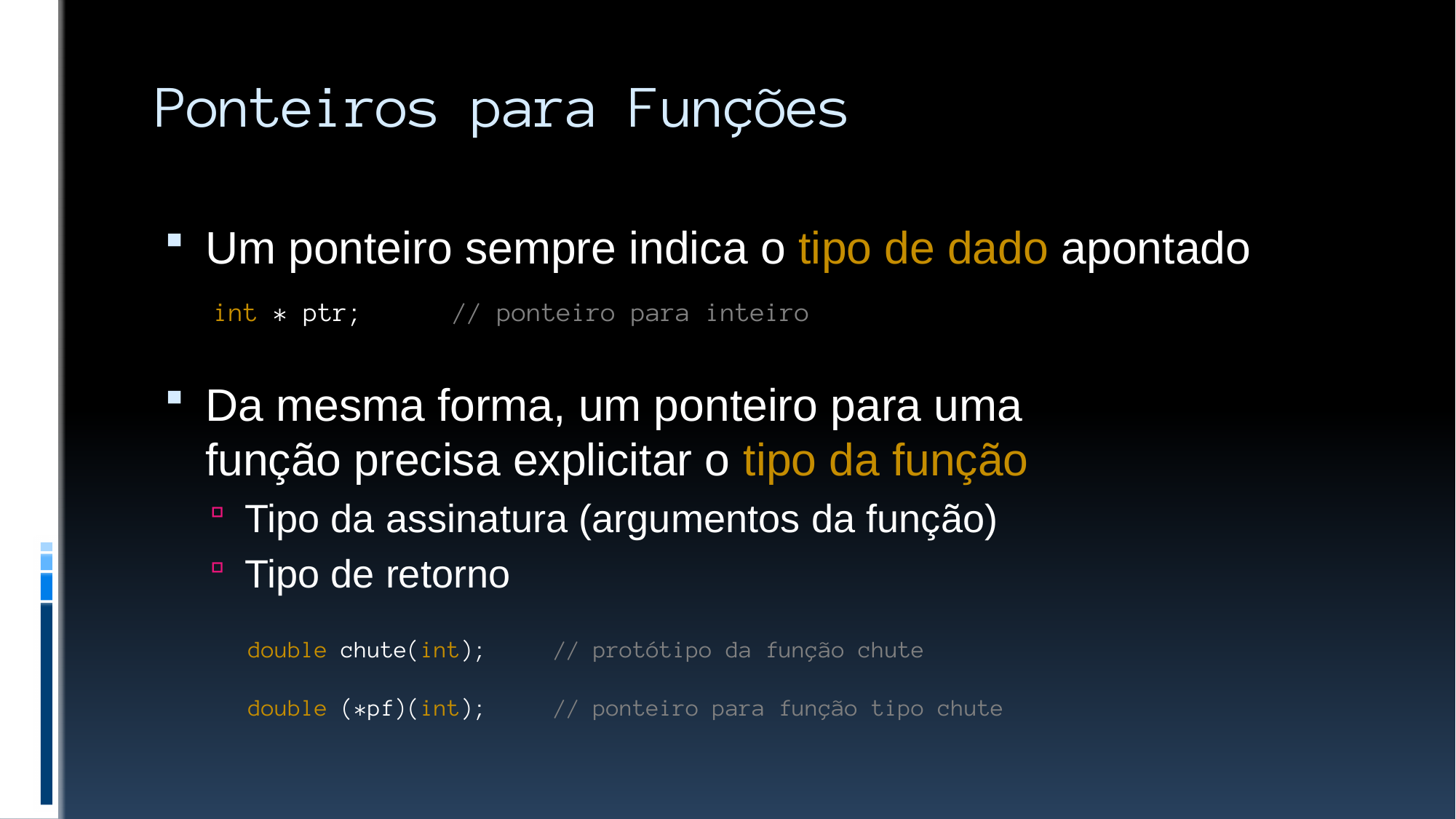

# Ponteiros para Funções
Um ponteiro sempre indica o tipo de dado apontado

Da mesma forma, um ponteiro para uma
função precisa explicitar o tipo da função
Tipo da assinatura (argumentos da função)
Tipo de retorno

int * ptr;      // ponteiro para inteiro
double chute(int);     // protótipo da função chute

double (*pf)(int);     // ponteiro para função tipo chute